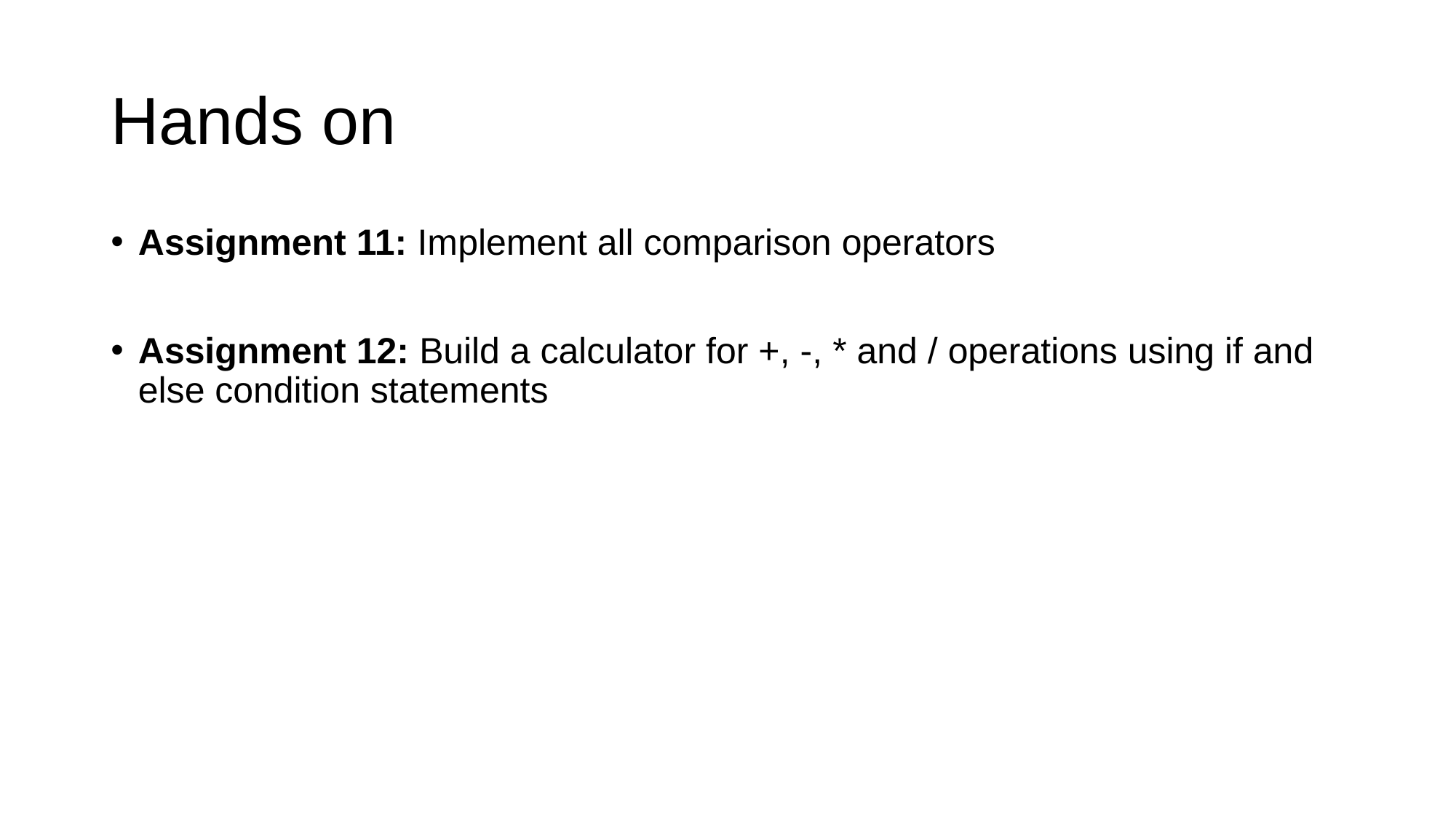

# Hands on
Assignment 11: Implement all comparison operators

Assignment 12: Build a calculator for +, -, * and / operations using if and else condition statements